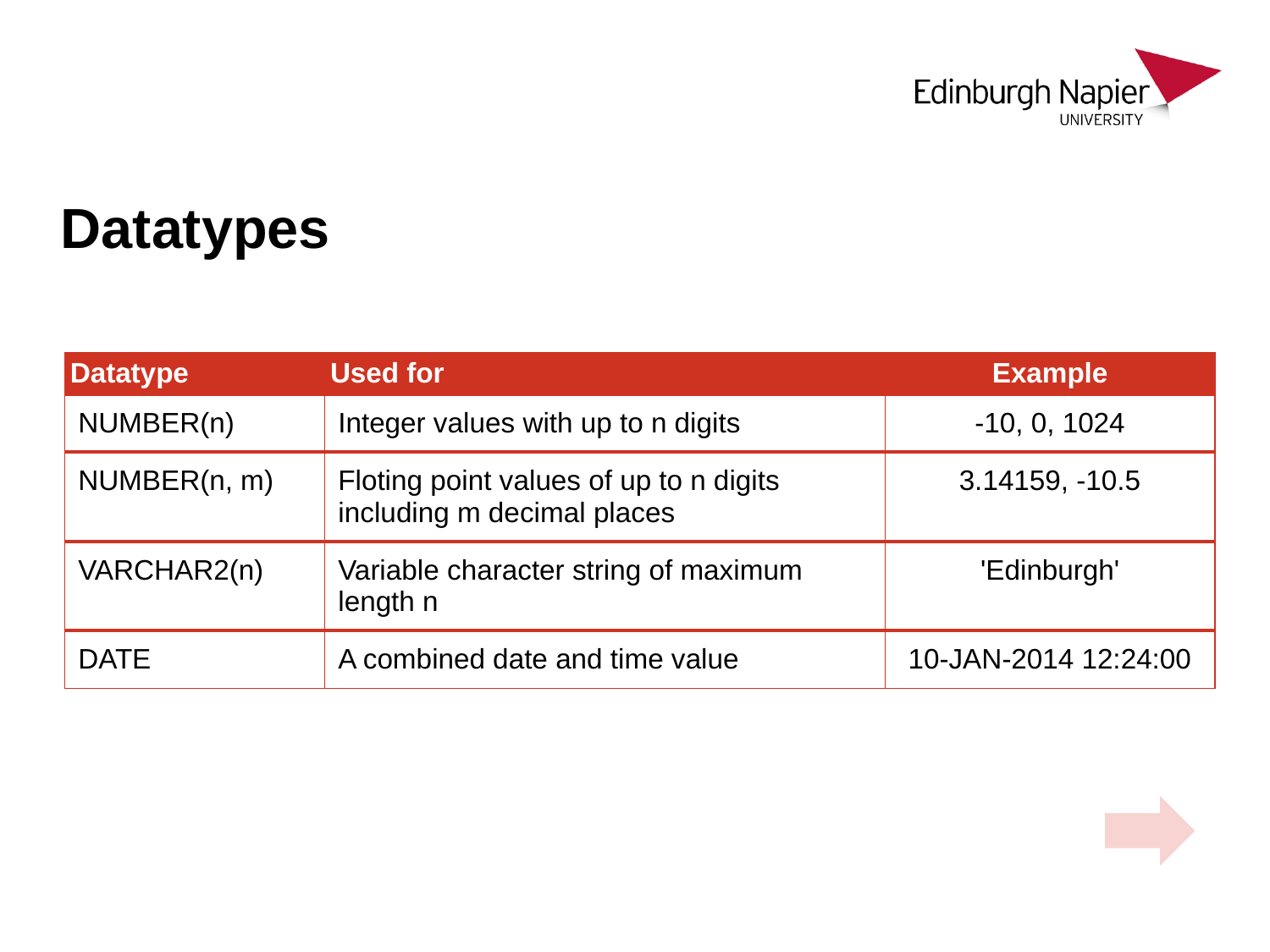

# Datatypes
| Datatype | Used for | Example |
| --- | --- | --- |
| NUMBER(n) | Integer values with up to n digits | -10, 0, 1024 |
| NUMBER(n, m) | Floting point values of up to n digits including m decimal places | 3.14159, -10.5 |
| VARCHAR2(n) | Variable character string of maximum length n | 'Edinburgh' |
| DATE | A combined date and time value | 10-JAN-2014 12:24:00 |